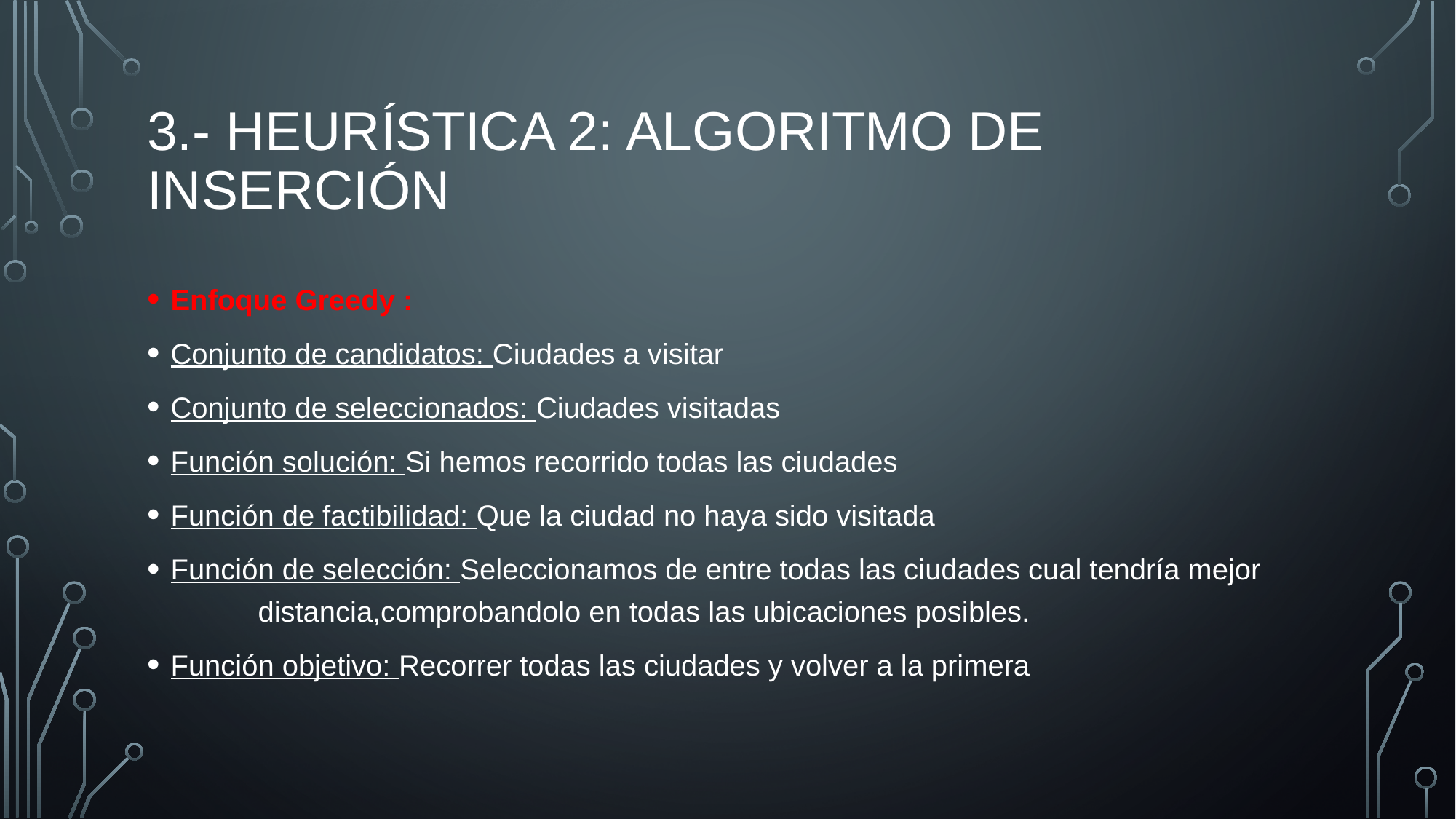

# 3.- heurística 2: algoritmo de inserción
Enfoque Greedy :
Conjunto de candidatos: Ciudades a visitar
Conjunto de seleccionados: Ciudades visitadas
Función solución: Si hemos recorrido todas las ciudades
Función de factibilidad: Que la ciudad no haya sido visitada
Función de selección: Seleccionamos de entre todas las ciudades cual tendría mejor        			distancia,comprobandolo en todas las ubicaciones posibles.
Función objetivo: Recorrer todas las ciudades y volver a la primera